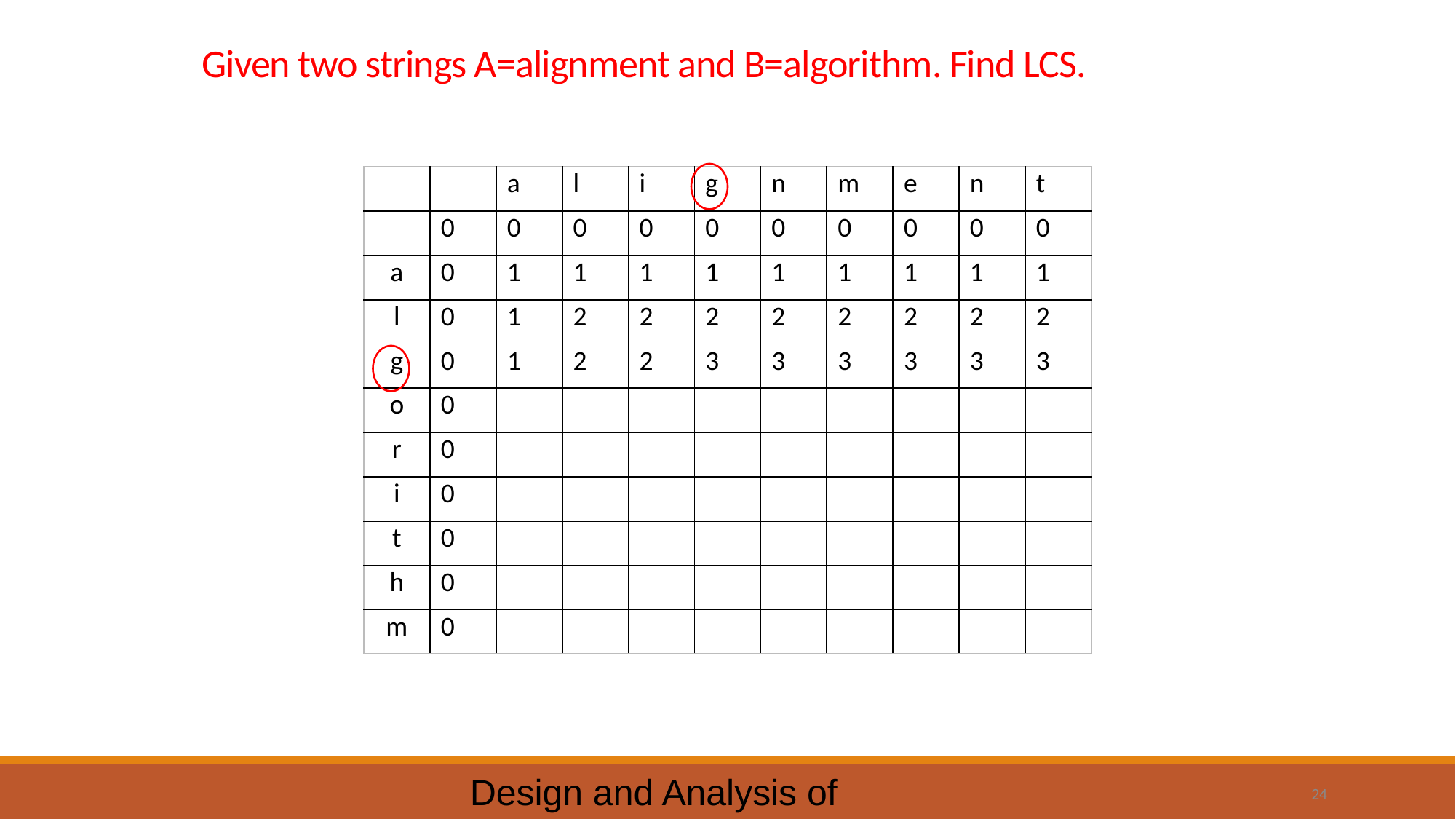

# Given two strings A=alignment and B=algorithm. Find LCS.

|  |  | a | l | i | g | n | m | e | n | t |
| --- | --- | --- | --- | --- | --- | --- | --- | --- | --- | --- |
|  | 0 | 0 | 0 | 0 | 0 | 0 | 0 | 0 | 0 | 0 |
| a | 0 | 1 | 1 | 1 | 1 | 1 | 1 | 1 | 1 | 1 |
| l | 0 | 1 | 2 | 2 | 2 | 2 | 2 | 2 | 2 | 2 |
| g | 0 | 1 | 2 | 2 | 3 | 3 | 3 | 3 | 3 | 3 |
| o | 0 |  |  |  |  |  |  |  |  |  |
| r | 0 |  |  |  |  |  |  |  |  |  |
| i | 0 |  |  |  |  |  |  |  |  |  |
| t | 0 |  |  |  |  |  |  |  |  |  |
| h | 0 |  |  |  |  |  |  |  |  |  |
| m | 0 |  |  |  |  |  |  |  |  |  |

Design and Analysis of Algorithms
24